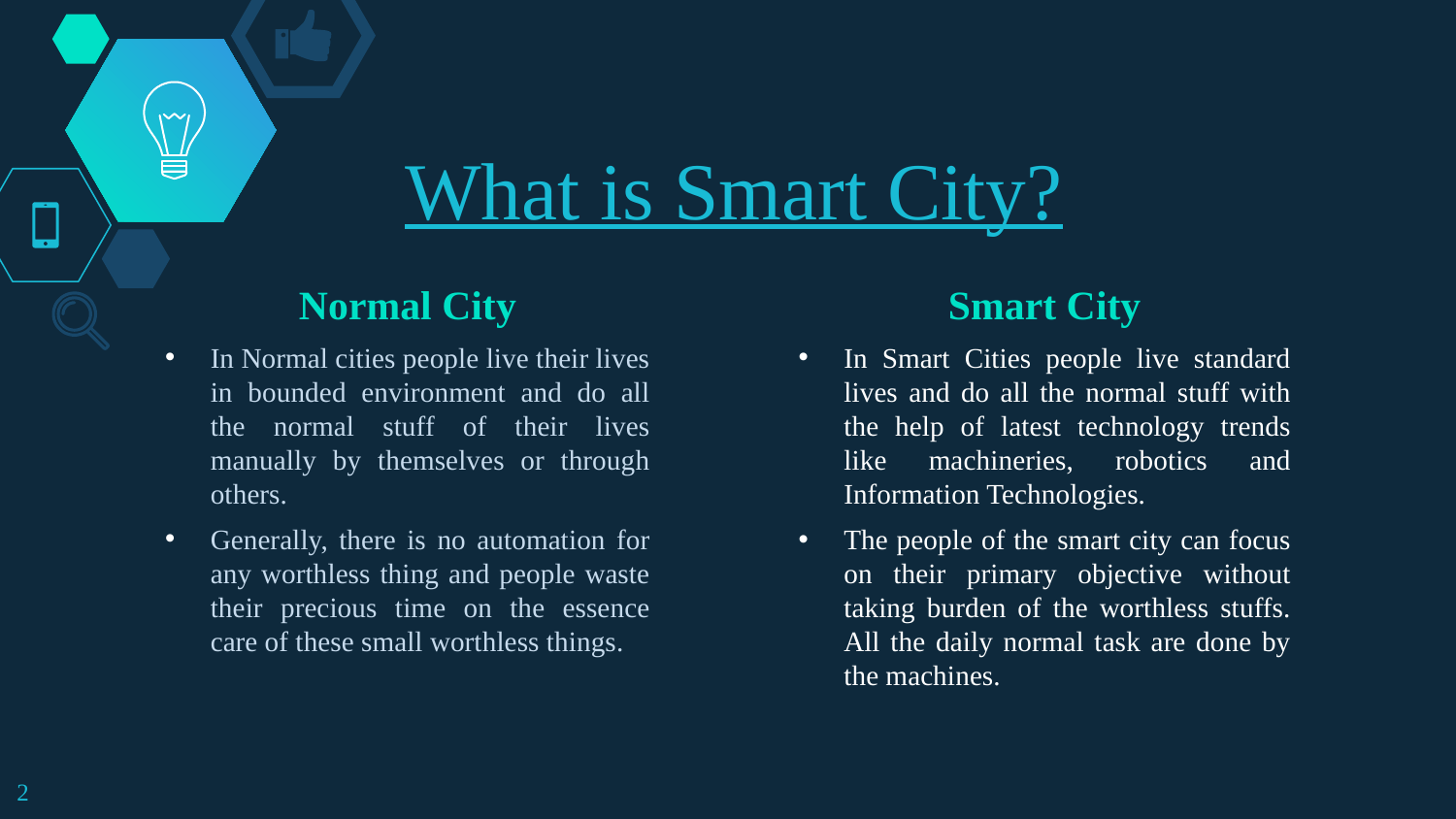

# What is Smart City?
Normal City
In Normal cities people live their lives in bounded environment and do all the normal stuff of their lives manually by themselves or through others.
Generally, there is no automation for any worthless thing and people waste their precious time on the essence care of these small worthless things.

Smart City
In Smart Cities people live standard lives and do all the normal stuff with the help of latest technology trends like machineries, robotics and Information Technologies.
The people of the smart city can focus on their primary objective without taking burden of the worthless stuffs. All the daily normal task are done by the machines.
2